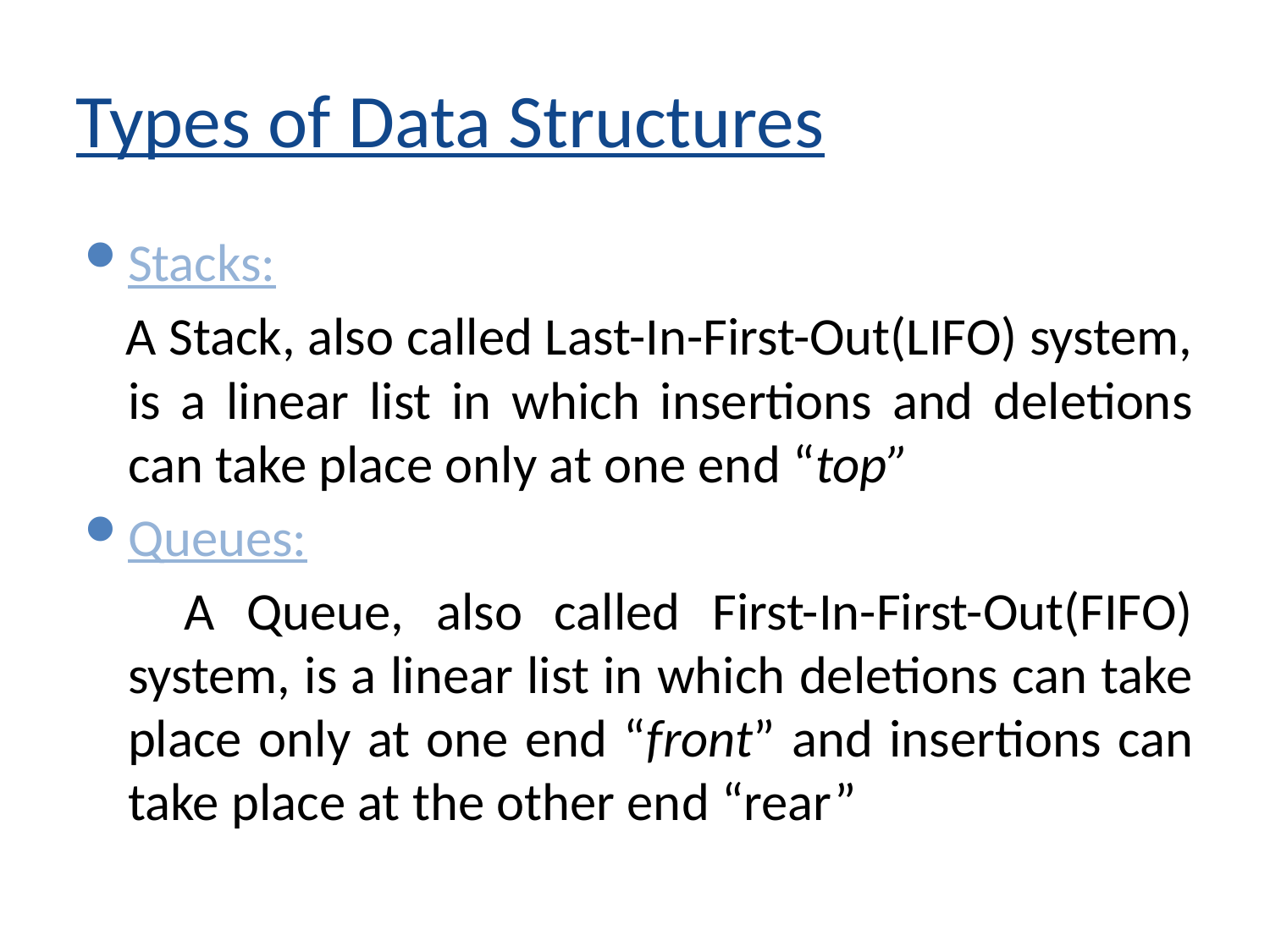

# Types of Data Structures
Stacks:
   A Stack, also called Last-In-First-Out(LIFO) system, is a linear list in which insertions and deletions can take place only at one end “top”
Queues:
   A Queue, also called First-In-First-Out(FIFO) system, is a linear list in which deletions can take place only at one end “front” and insertions can take place at the other end “rear”